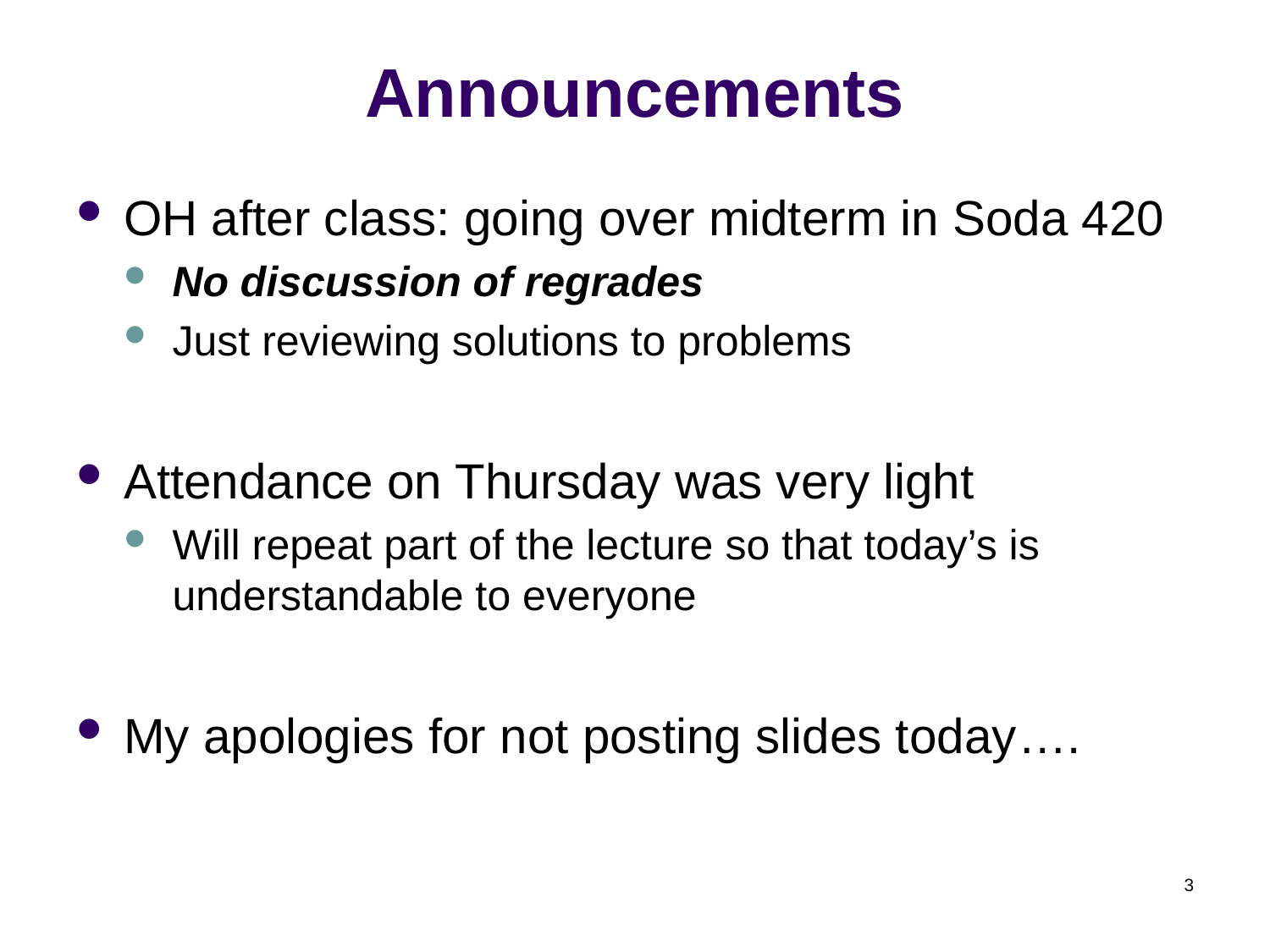

# Announcements
OH after class: going over midterm in Soda 420
No discussion of regrades
Just reviewing solutions to problems

Attendance on Thursday was very light
Will repeat part of the lecture so that today’s is understandable to everyone

My apologies for not posting slides today….

3